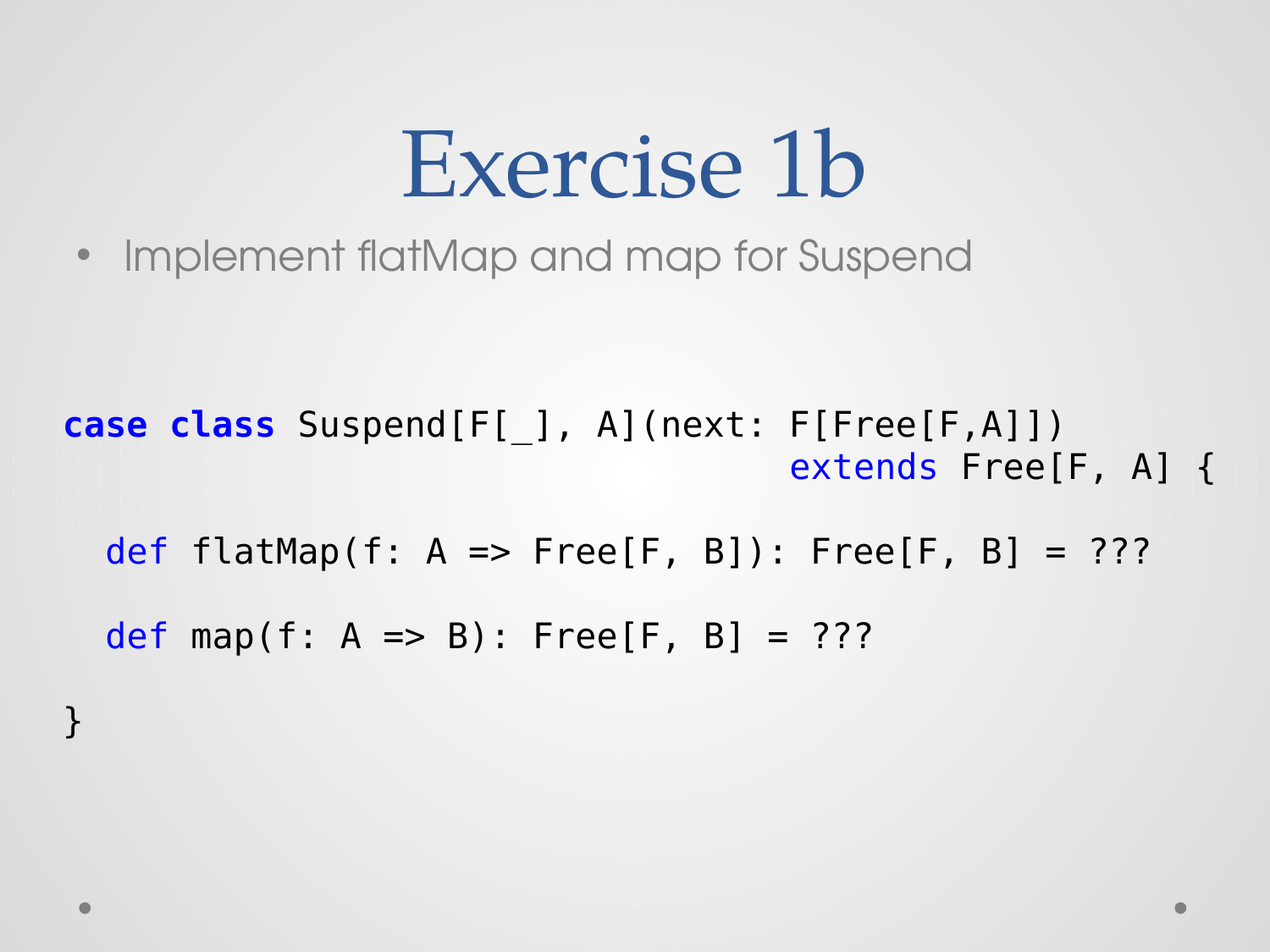

# Exercise 1b
Implement flatMap and map for Suspend
case class Suspend[F[_], A](next: F[Free[F,A]])
                                  extends Free[F, A] {

  def flatMap(f: A => Free[F, B]): Free[F, B] = ???

  def map(f: A => B): Free[F, B] = ???

}